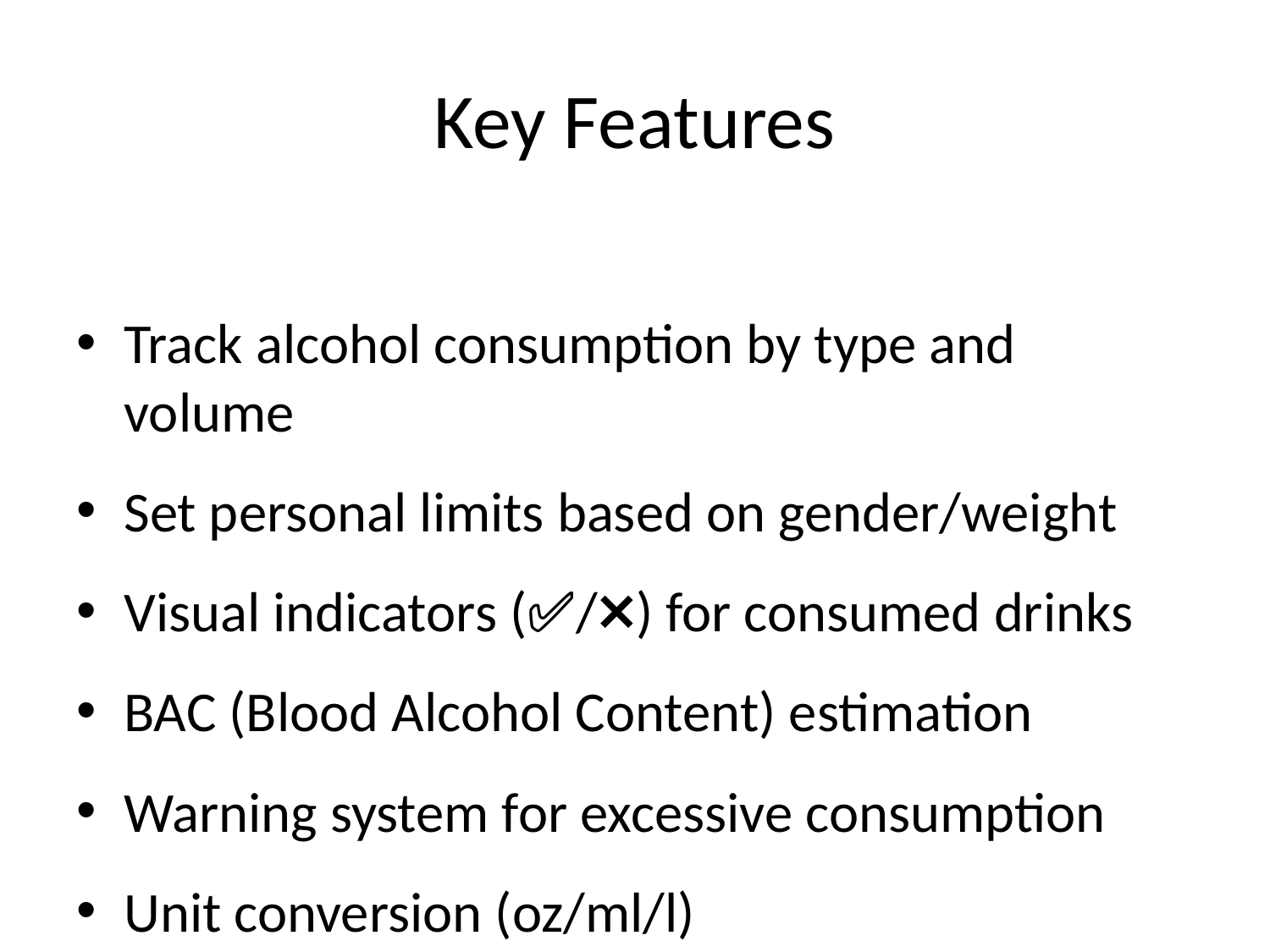

# Key Features

Track alcohol consumption by type and volume
Set personal limits based on gender/weight
Visual indicators (✅/❌) for consumed drinks
BAC (Blood Alcohol Content) estimation
Warning system for excessive consumption
Unit conversion (oz/ml/l)